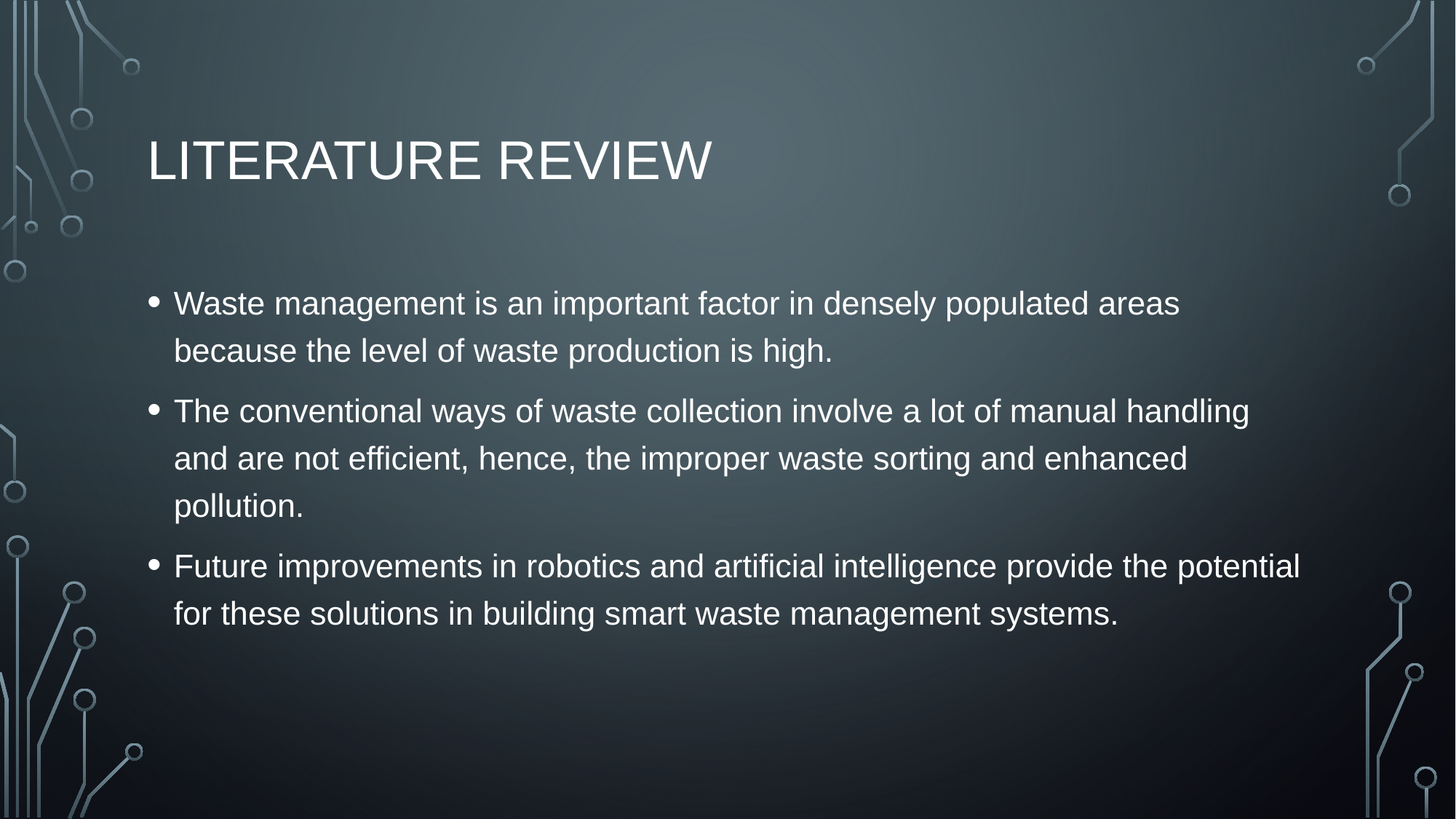

# Literature Review
Waste management is an important factor in densely populated areas because the level of waste production is high.
The conventional ways of waste collection involve a lot of manual handling and are not efficient, hence, the improper waste sorting and enhanced pollution.
Future improvements in robotics and artificial intelligence provide the potential for these solutions in building smart waste management systems.